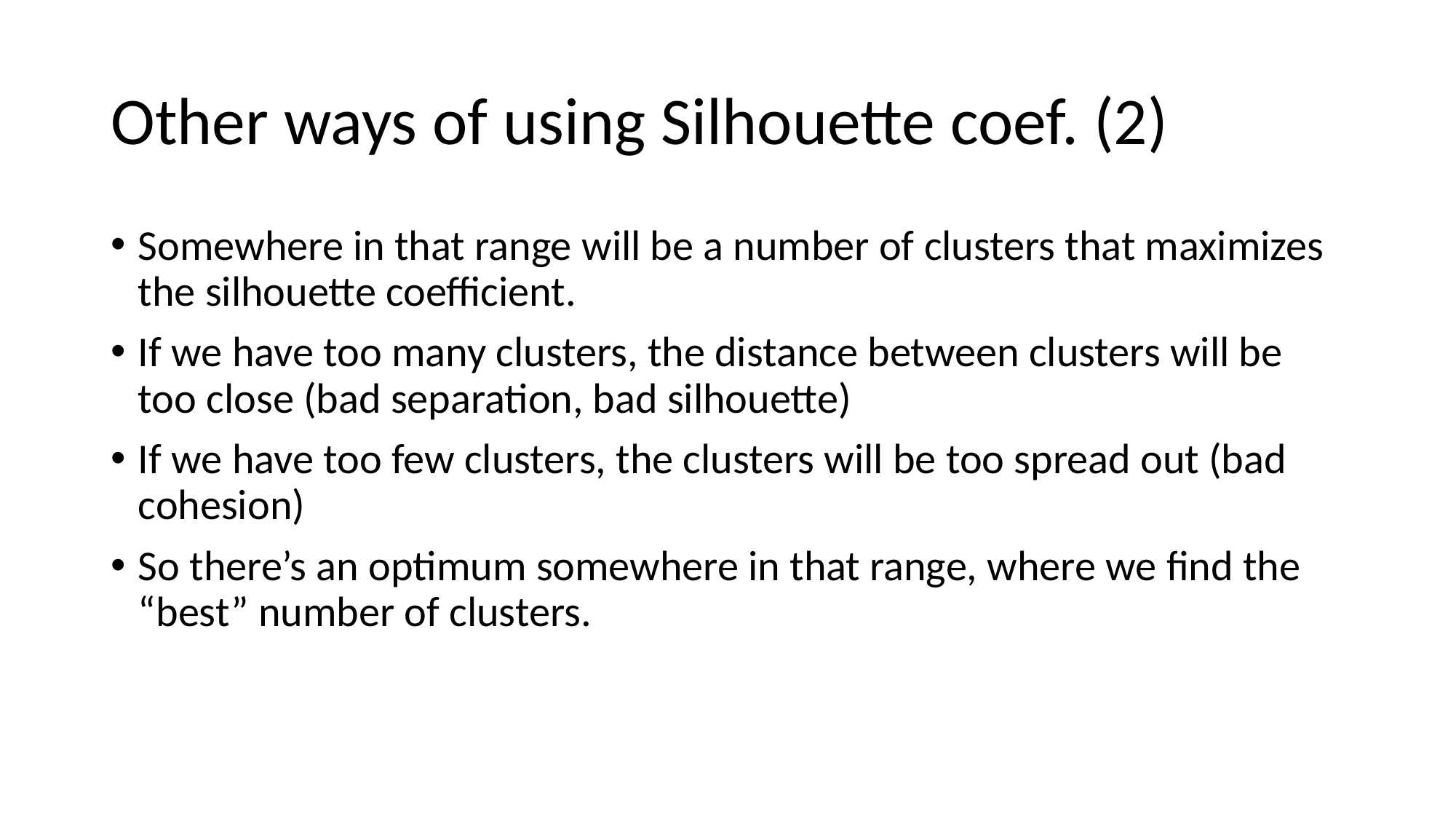

# Other ways of using Silhouette coef. (2)
Somewhere in that range will be a number of clusters that maximizes the silhouette coefficient.
If we have too many clusters, the distance between clusters will be too close (bad separation, bad silhouette)
If we have too few clusters, the clusters will be too spread out (bad cohesion)
So there’s an optimum somewhere in that range, where we find the “best” number of clusters.